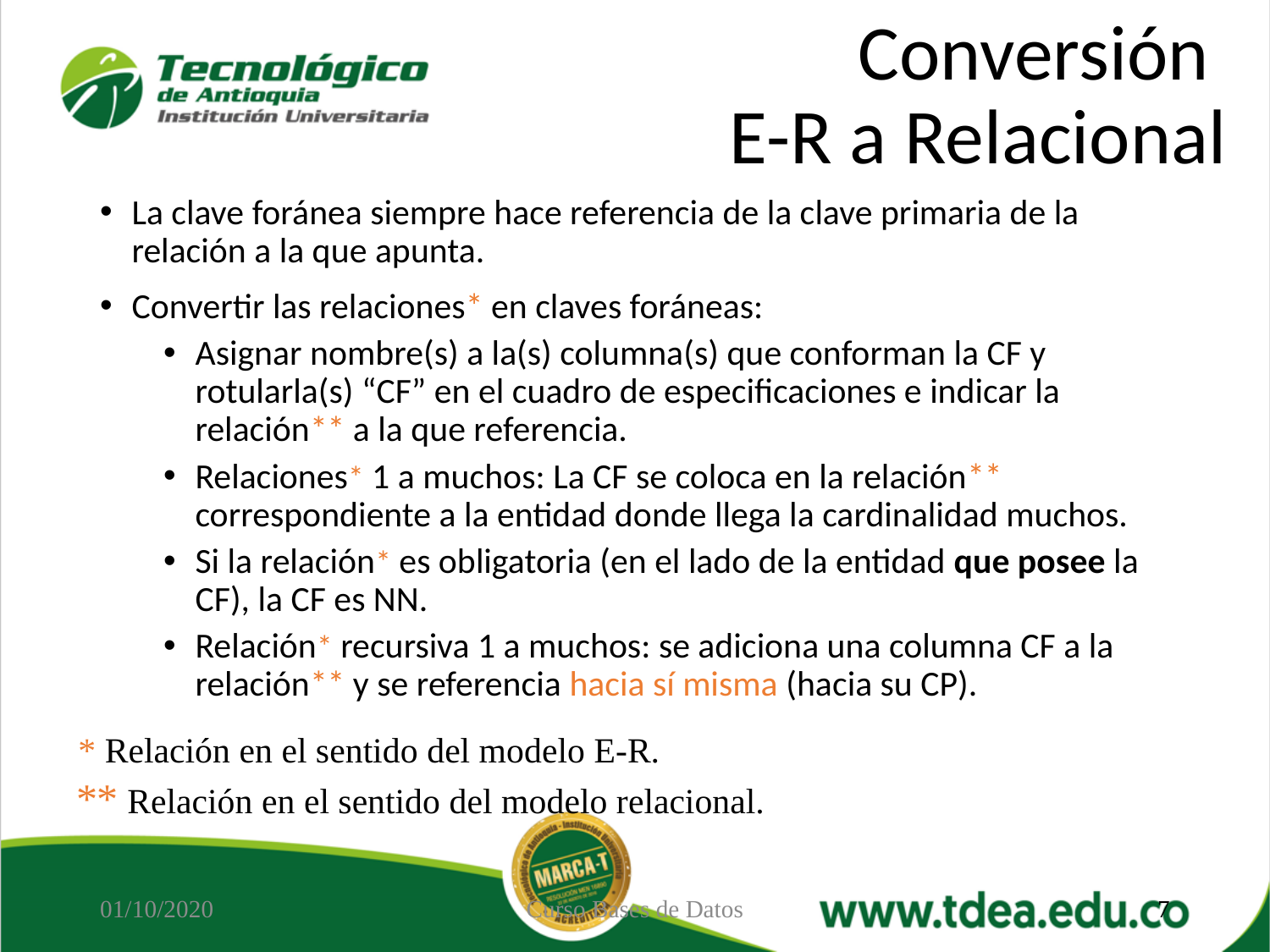

# Conversión E-R a Relacional
La clave foránea siempre hace referencia de la clave primaria de la relación a la que apunta.
Convertir las relaciones* en claves foráneas:
Asignar nombre(s) a la(s) columna(s) que conforman la CF y rotularla(s) “CF” en el cuadro de especificaciones e indicar la relación** a la que referencia.
Relaciones* 1 a muchos: La CF se coloca en la relación** correspondiente a la entidad donde llega la cardinalidad muchos.
Si la relación* es obligatoria (en el lado de la entidad que posee la CF), la CF es NN.
Relación* recursiva 1 a muchos: se adiciona una columna CF a la relación** y se referencia hacia sí misma (hacia su CP).
* Relación en el sentido del modelo E-R.
** Relación en el sentido del modelo relacional.

01/10/2020
Curso Bases de Datos
7